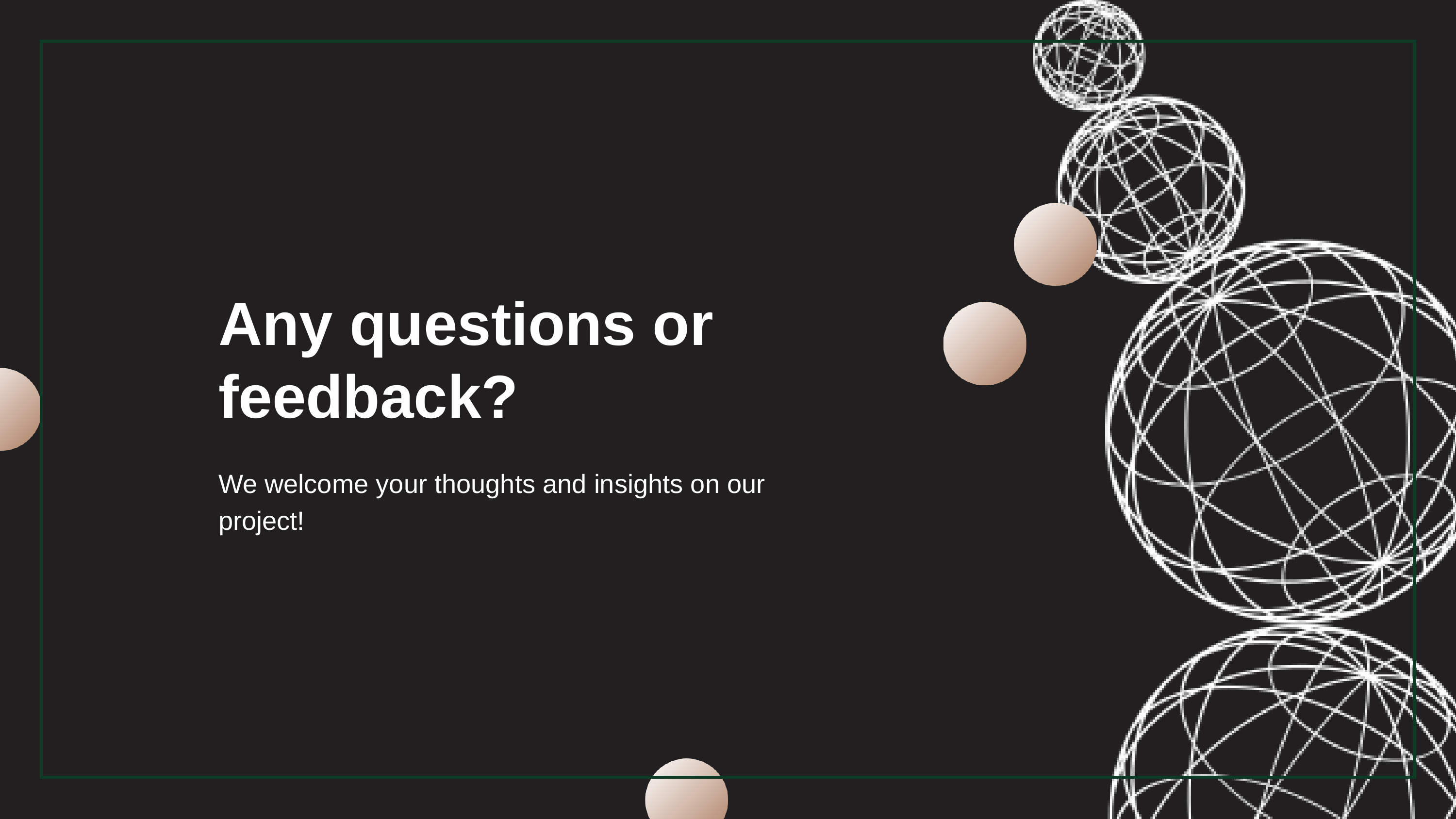

Any questions or feedback?
We welcome your thoughts and insights on our project!